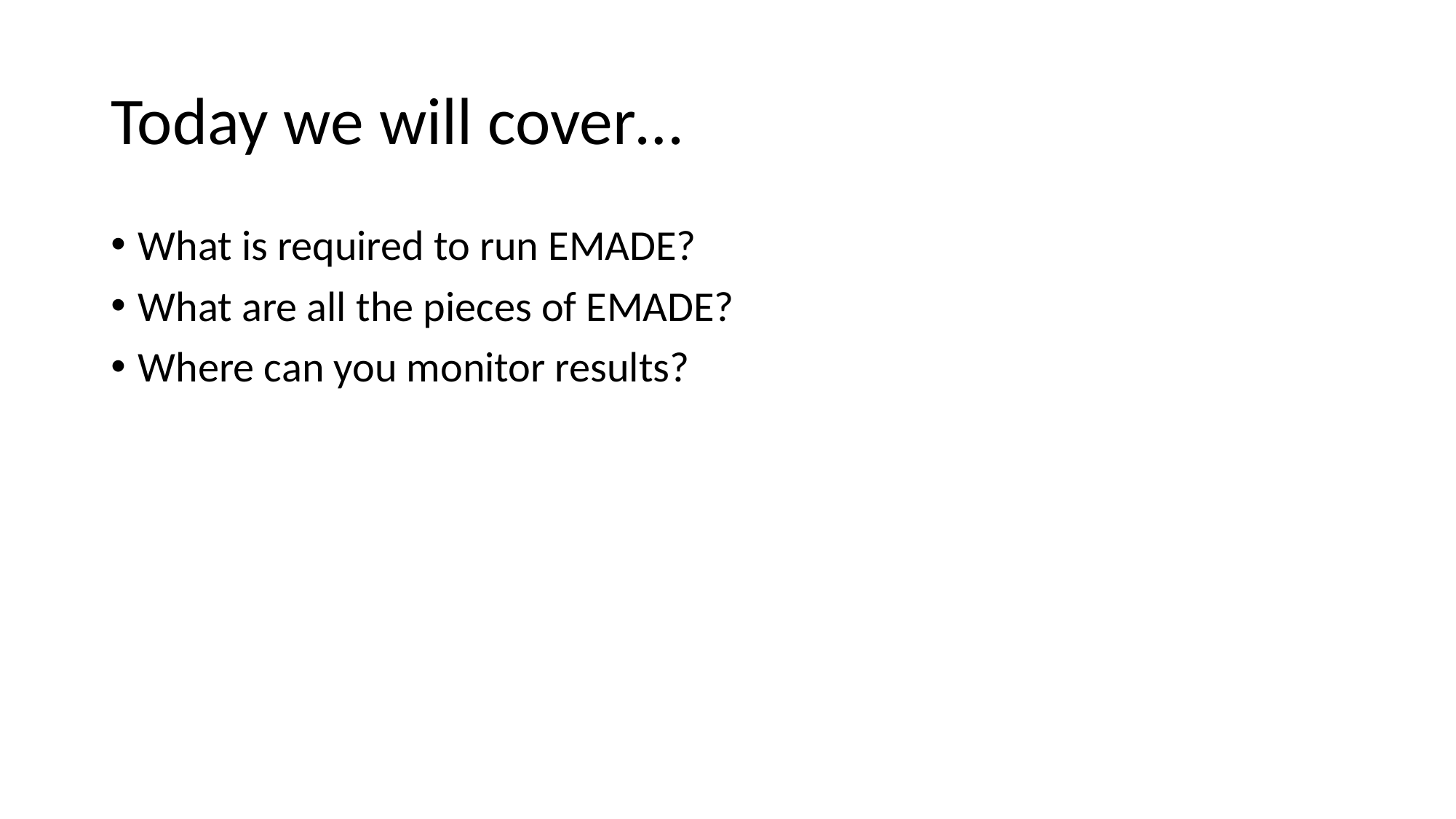

# Today we will cover…
What is required to run EMADE?
What are all the pieces of EMADE?
Where can you monitor results?